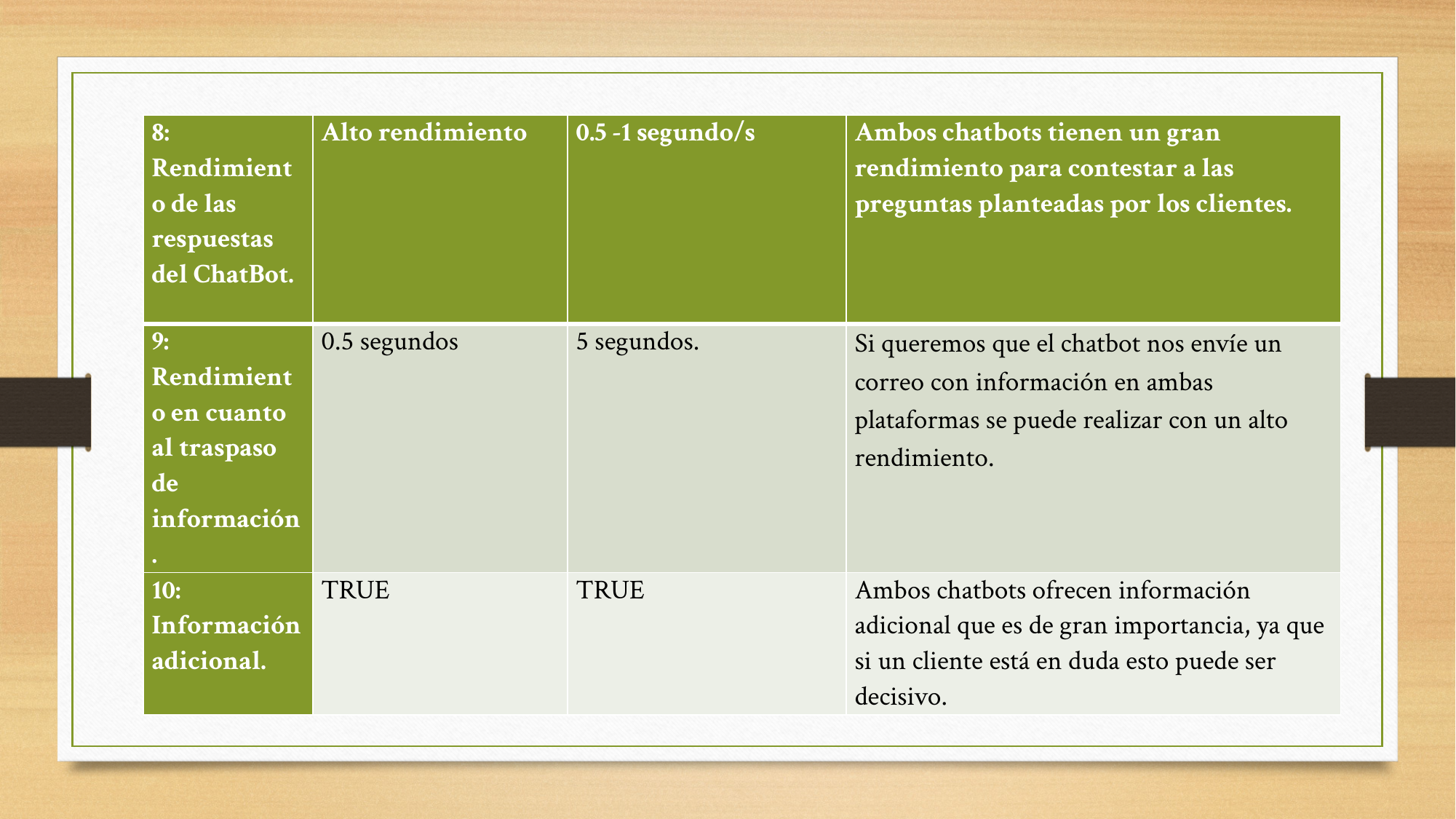

| 8: Rendimiento de las respuestas del ChatBot. | Alto rendimiento | 0.5 -1 segundo/s | Ambos chatbots tienen un gran rendimiento para contestar a las preguntas planteadas por los clientes. |
| --- | --- | --- | --- |
| 9: Rendimiento en cuanto al traspaso de información. | 0.5 segundos | 5 segundos. | Si queremos que el chatbot nos envíe un correo con información en ambas plataformas se puede realizar con un alto rendimiento. |
| 10: Información adicional. | TRUE | TRUE | Ambos chatbots ofrecen información adicional que es de gran importancia, ya que si un cliente está en duda esto puede ser decisivo. |